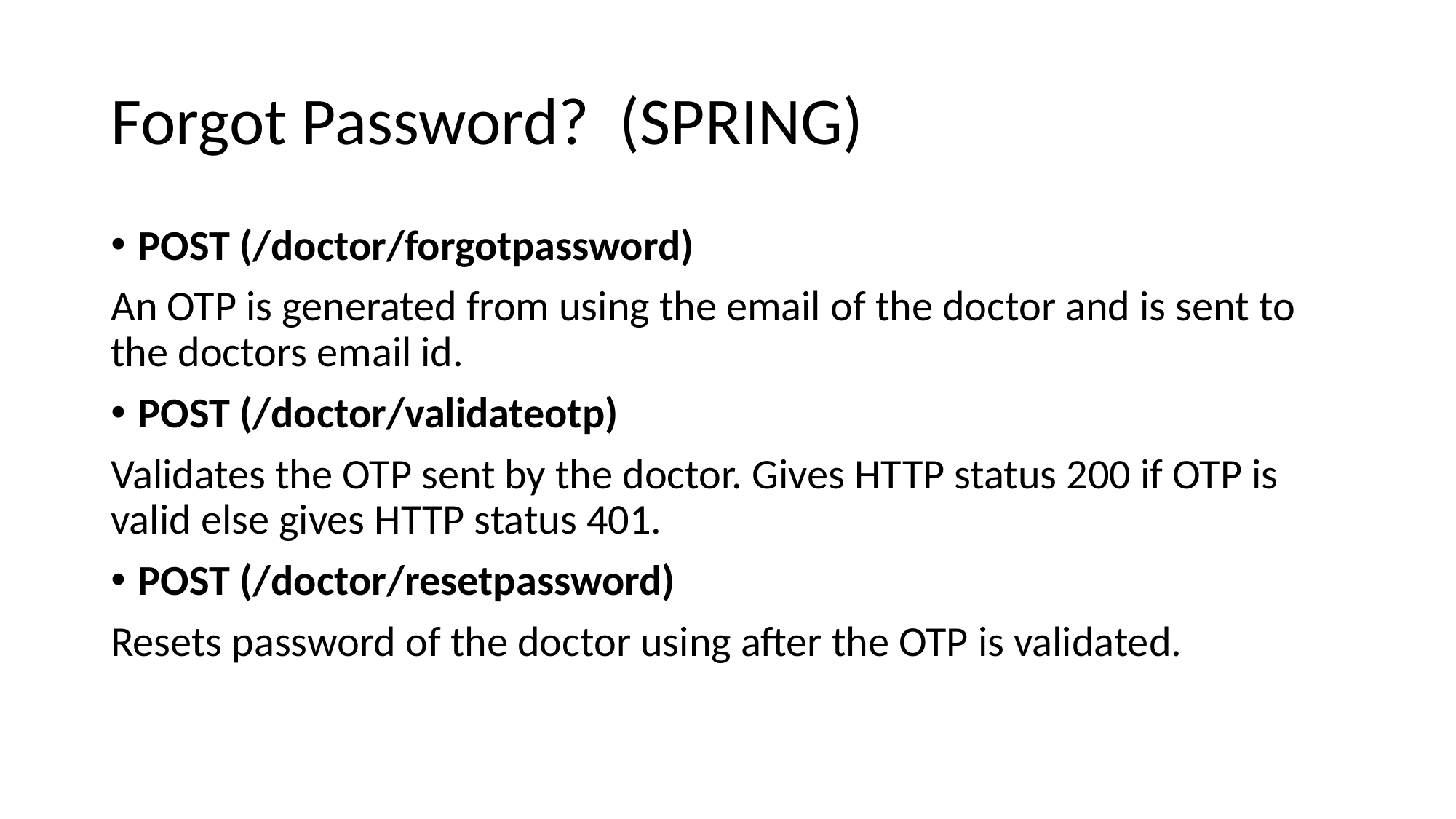

# Forgot Password?  (SPRING)
POST (/doctor/forgotpassword)
An OTP is generated from using the email of the doctor and is sent to the doctors email id.
POST (/doctor/validateotp)
Validates the OTP sent by the doctor. Gives HTTP status 200 if OTP is valid else gives HTTP status 401.
POST (/doctor/resetpassword)
Resets password of the doctor using after the OTP is validated.